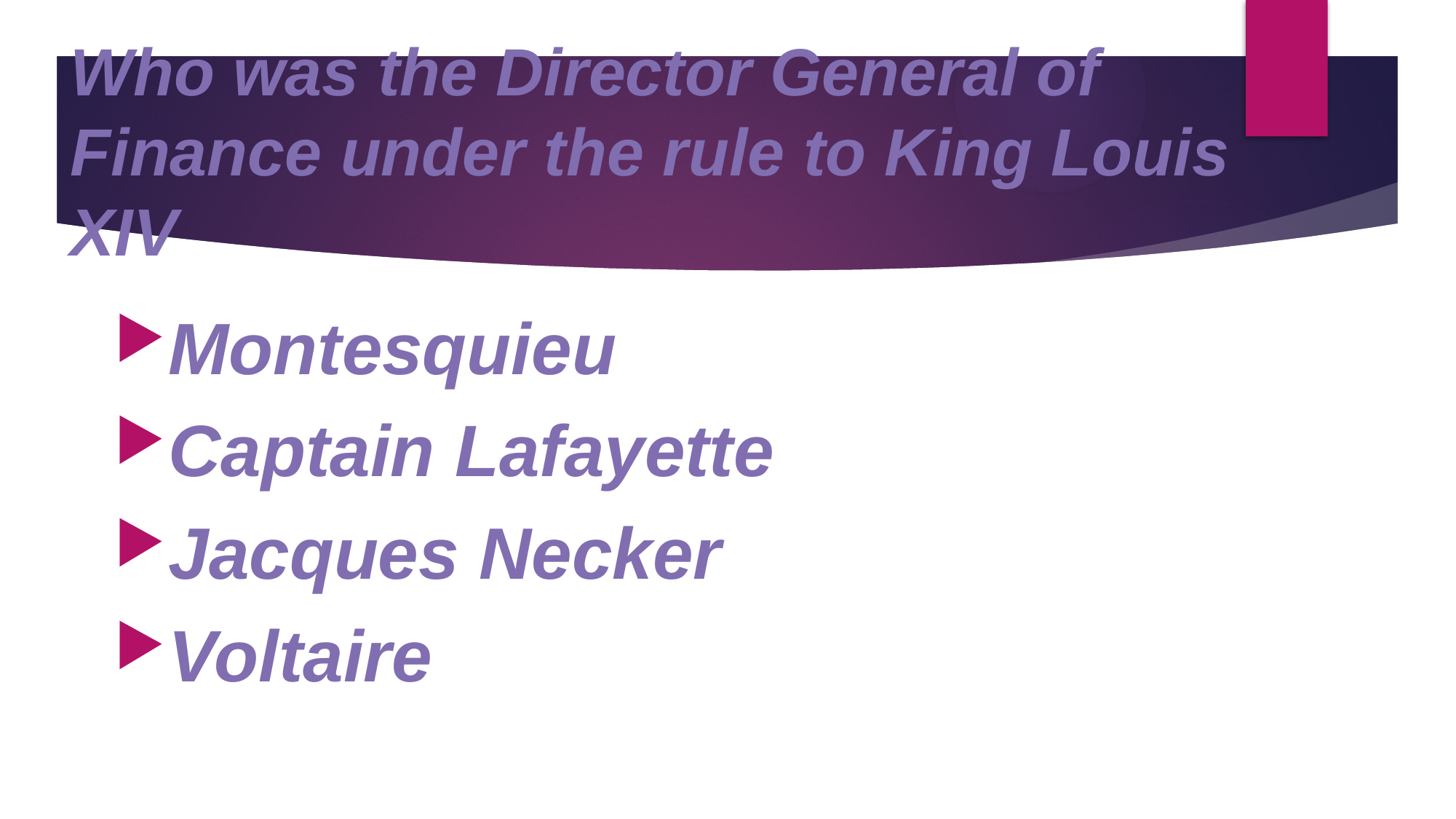

# Who was the Director General of  Finance under the rule to King Louis XIV
Montesquieu
Captain Lafayette
Jacques Necker
Voltaire